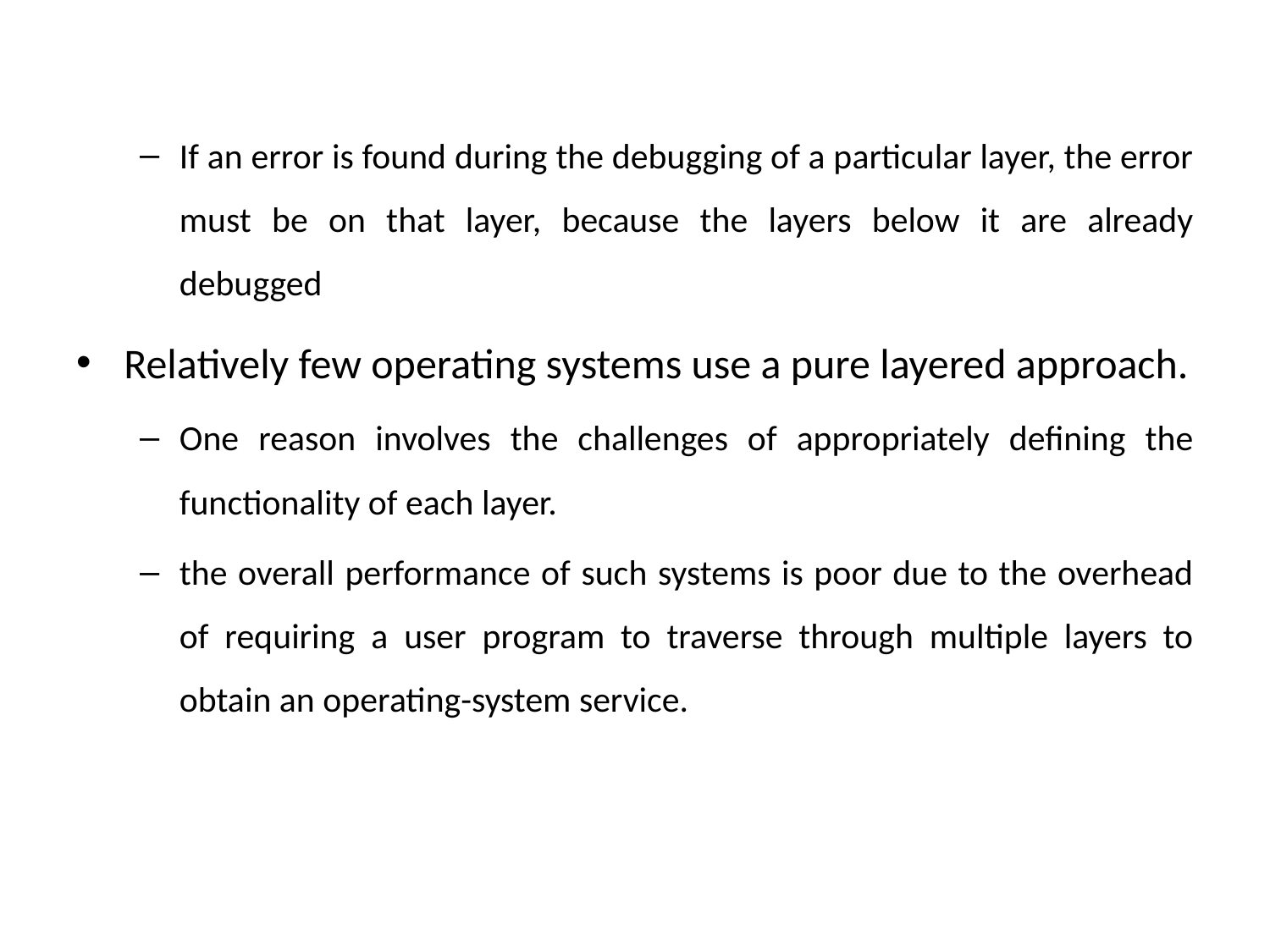

If an error is found during the debugging of a particular layer, the error must be on that layer, because the layers below it are already debugged
Relatively few operating systems use a pure layered approach.
One reason involves the challenges of appropriately defining the functionality of each layer.
the overall performance of such systems is poor due to the overhead of requiring a user program to traverse through multiple layers to obtain an operating-system service.